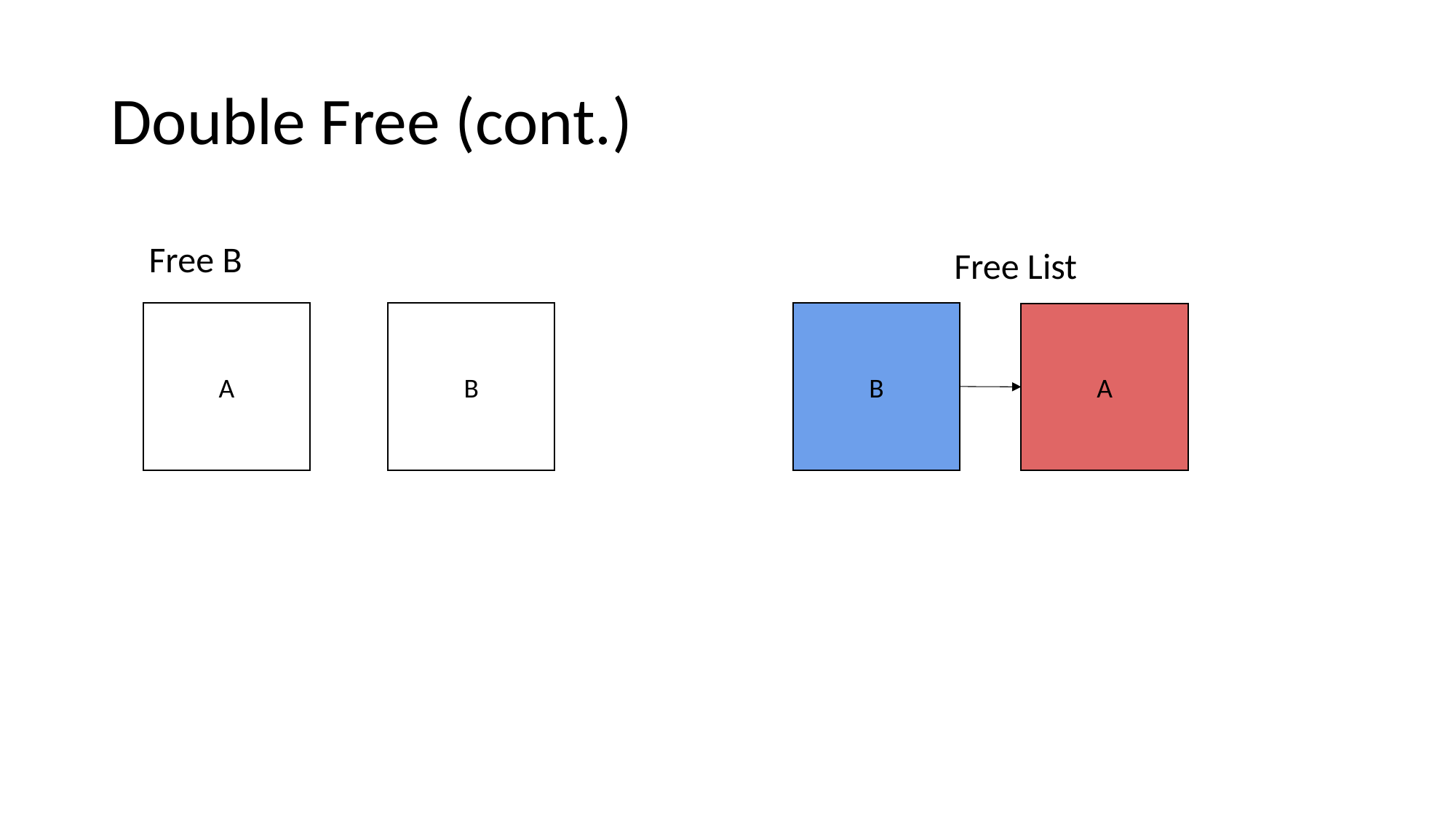

# Double Free (cont.)
Free B
Free List
B
A
B
A